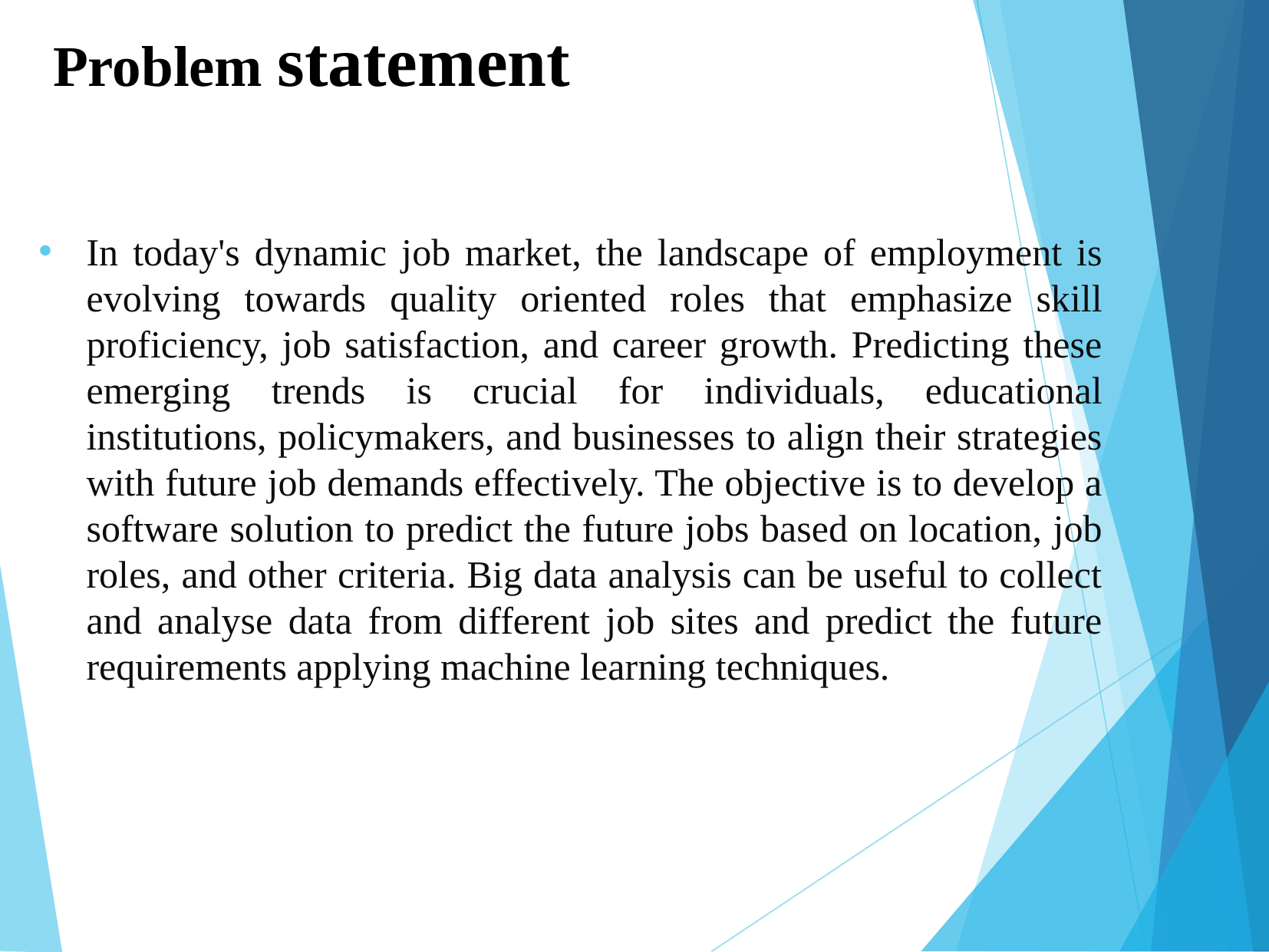

# Problem statement
In today's dynamic job market, the landscape of employment is evolving towards quality oriented roles that emphasize skill proficiency, job satisfaction, and career growth. Predicting these emerging trends is crucial for individuals, educational institutions, policymakers, and businesses to align their strategies with future job demands effectively. The objective is to develop a software solution to predict the future jobs based on location, job roles, and other criteria. Big data analysis can be useful to collect and analyse data from different job sites and predict the future requirements applying machine learning techniques.